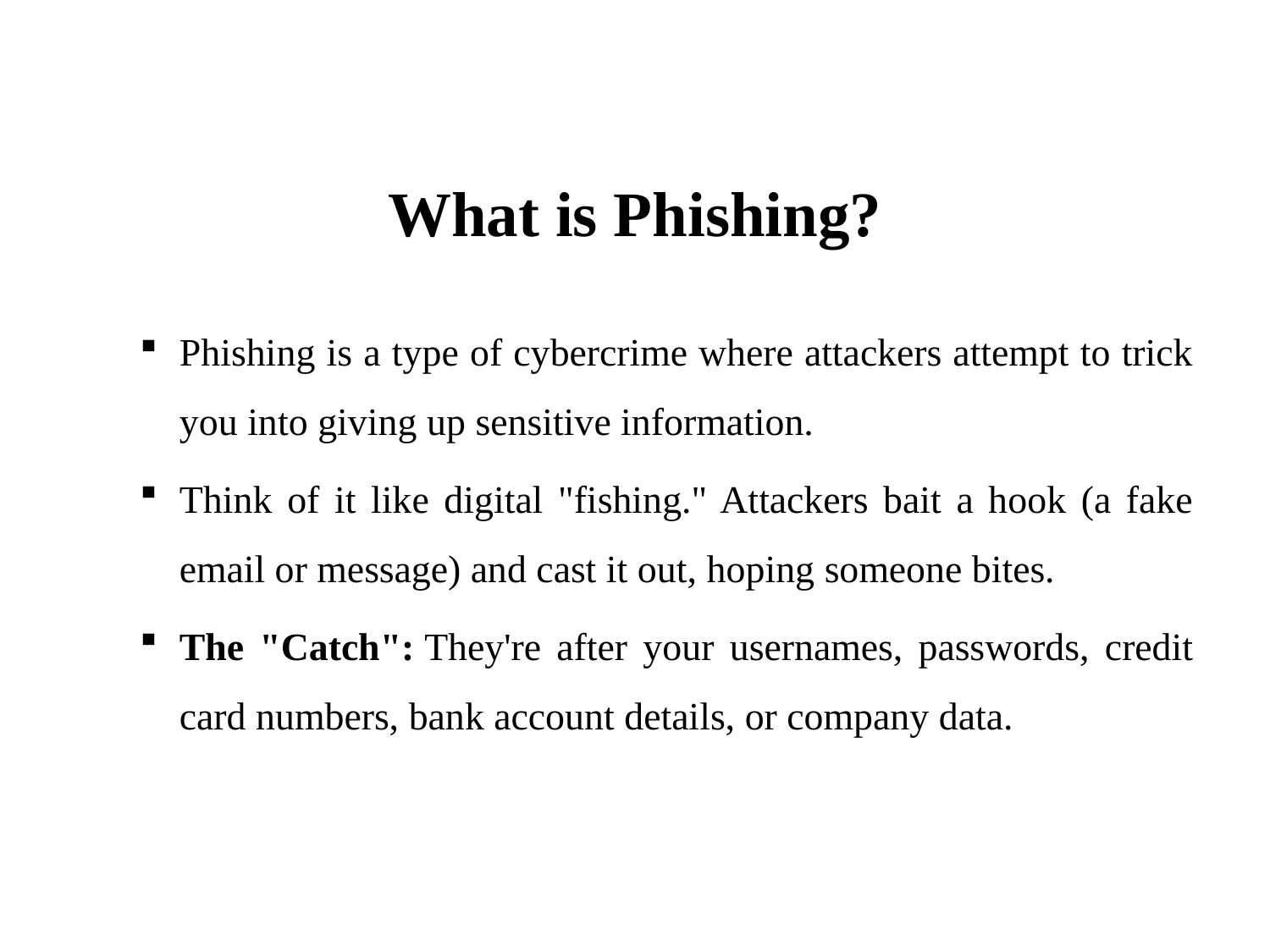

# What is Phishing?

Phishing is a type of cybercrime where attackers attempt to trick you into giving up sensitive information.
Think of it like digital "fishing." Attackers bait a hook (a fake email or message) and cast it out, hoping someone bites.
The "Catch": They're after your usernames, passwords, credit card numbers, bank account details, or company data.